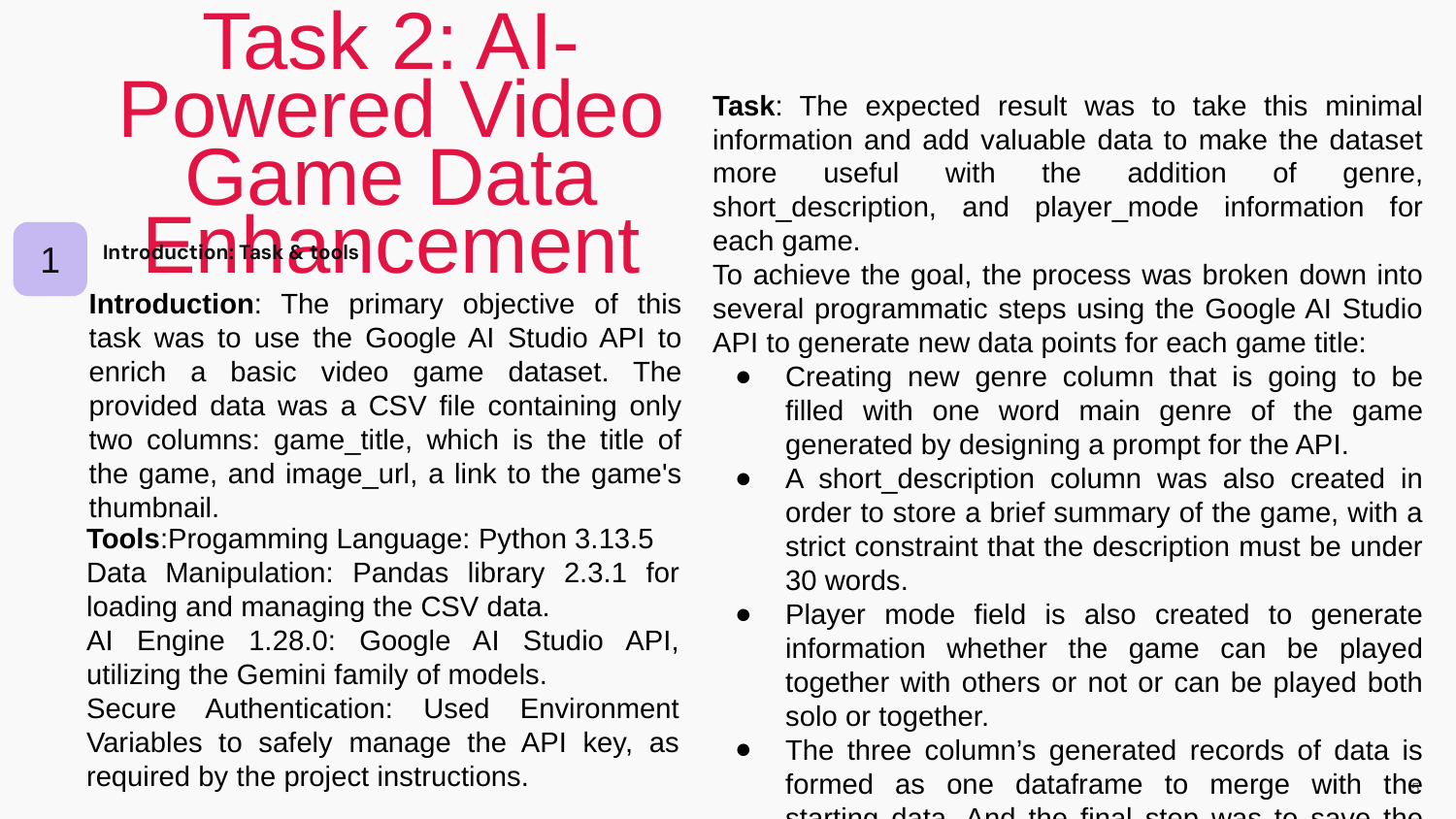

# Task 2: AI-Powered Video Game Data Enhancement
Task: The expected result was to take this minimal information and add valuable data to make the dataset more useful with the addition of genre, short_description, and player_mode information for each game.
To achieve the goal, the process was broken down into several programmatic steps using the Google AI Studio API to generate new data points for each game title:
Creating new genre column that is going to be filled with one word main genre of the game generated by designing a prompt for the API.
A short_description column was also created in order to store a brief summary of the game, with a strict constraint that the description must be under 30 words.
Player mode field is also created to generate information whether the game can be played together with others or not or can be played both solo or together.
The three column’s generated records of data is formed as one dataframe to merge with the starting data. And the final step was to save the enhanced Pandas DataFrame into a new CSV file.

1
Introduction: Task & tools
Introduction: The primary objective of this task was to use the Google AI Studio API to enrich a basic video game dataset. The provided data was a CSV file containing only two columns: game_title, which is the title of the game, and image_url, a link to the game's thumbnail.
Tools:Progamming Language: Python 3.13.5
Data Manipulation: Pandas library 2.3.1 for loading and managing the CSV data.
AI Engine 1.28.0: Google AI Studio API, utilizing the Gemini family of models.
Secure Authentication: Used Environment Variables to safely manage the API key, as required by the project instructions.